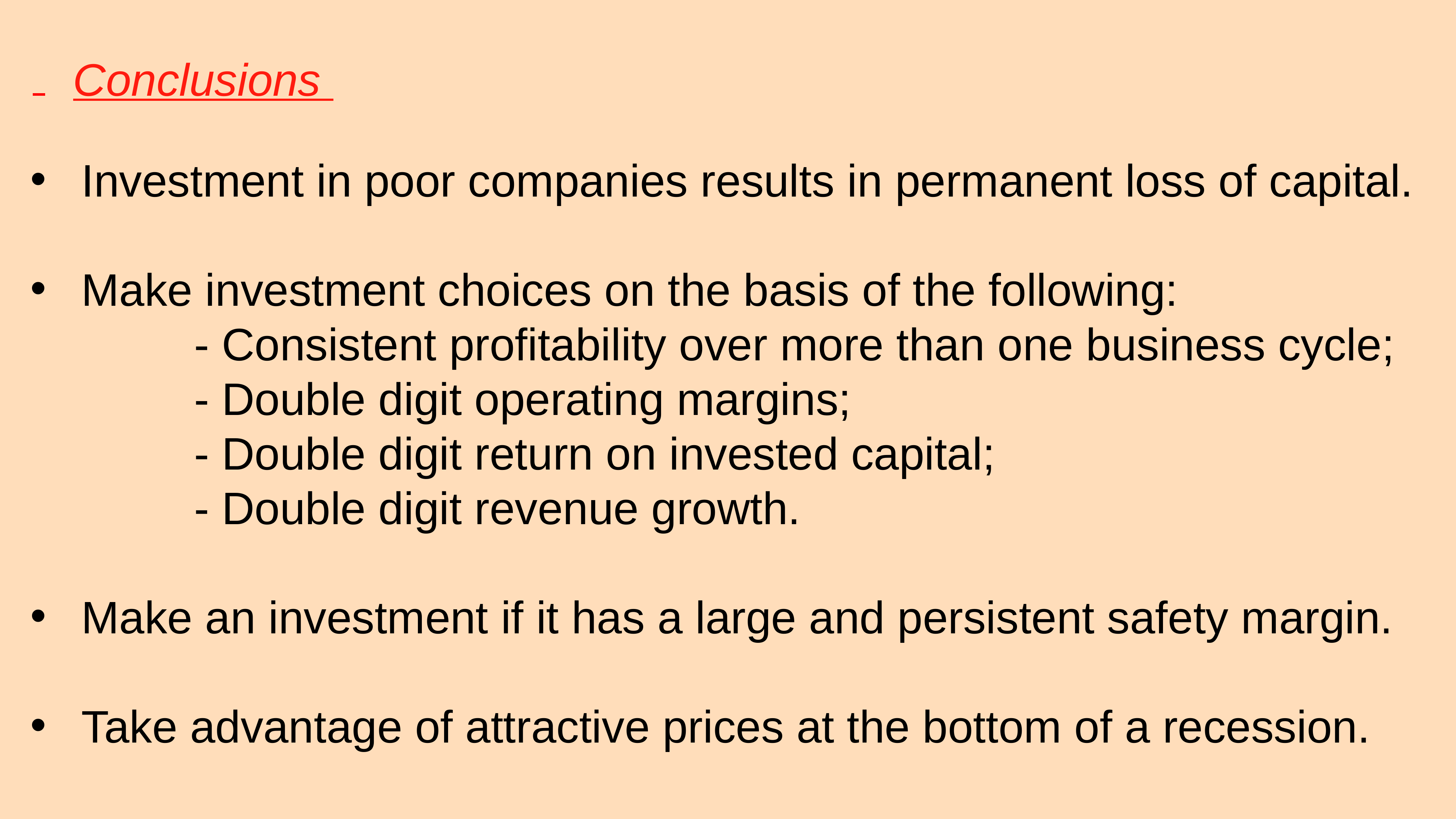

Conclusions
Investment in poor companies results in permanent loss of capital.

Make investment choices on the basis of the following:
			- Consistent profitability over more than one business cycle;
			- Double digit operating margins;
			- Double digit return on invested capital;
			- Double digit revenue growth.

Make an investment if it has a large and persistent safety margin.

Take advantage of attractive prices at the bottom of a recession.